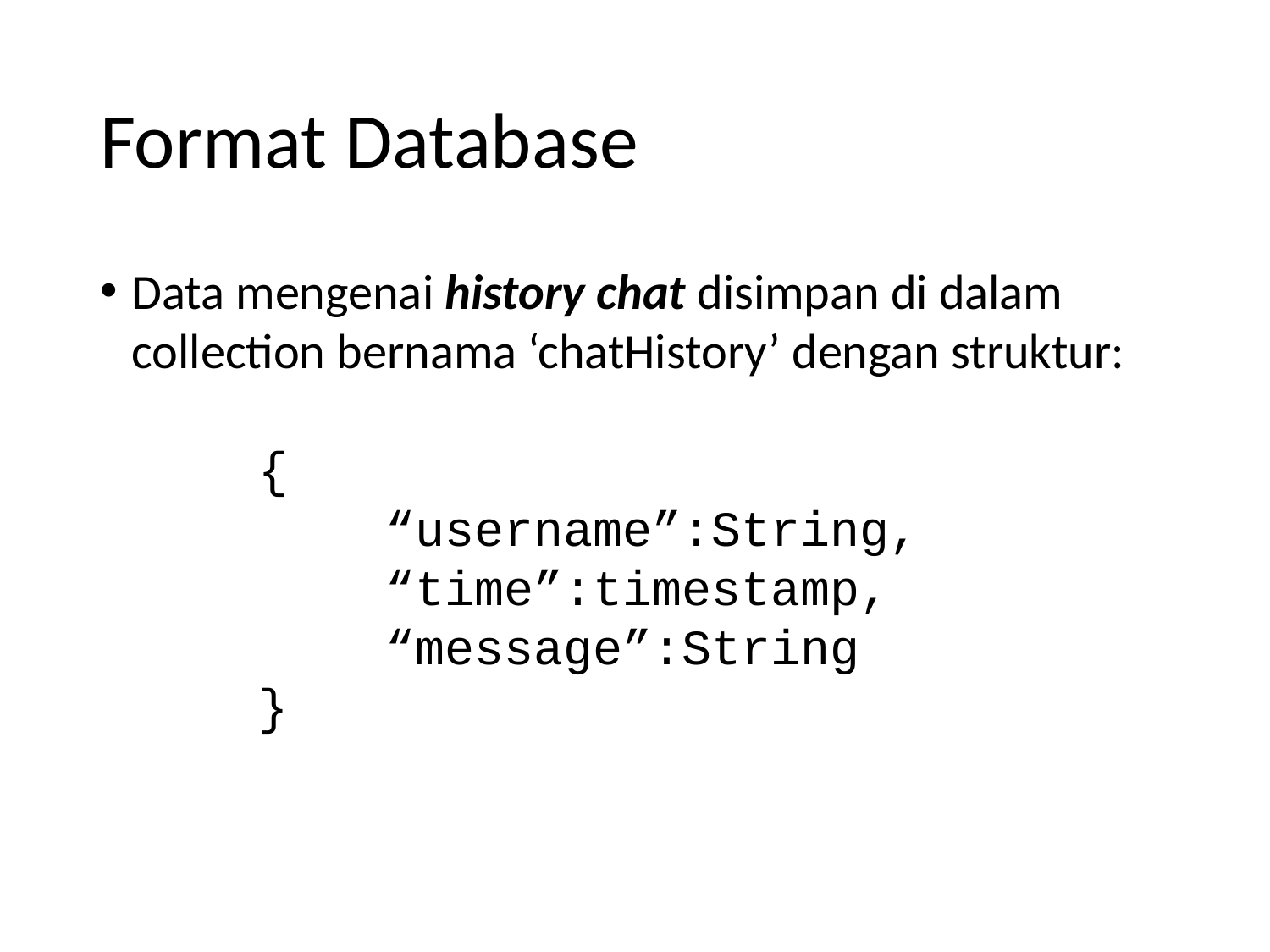

# Format Database
Data mengenai history chat disimpan di dalam collection bernama ‘chatHistory’ dengan struktur:
	{
		“username”:String,
		“time”:timestamp,
		“message”:String
	}